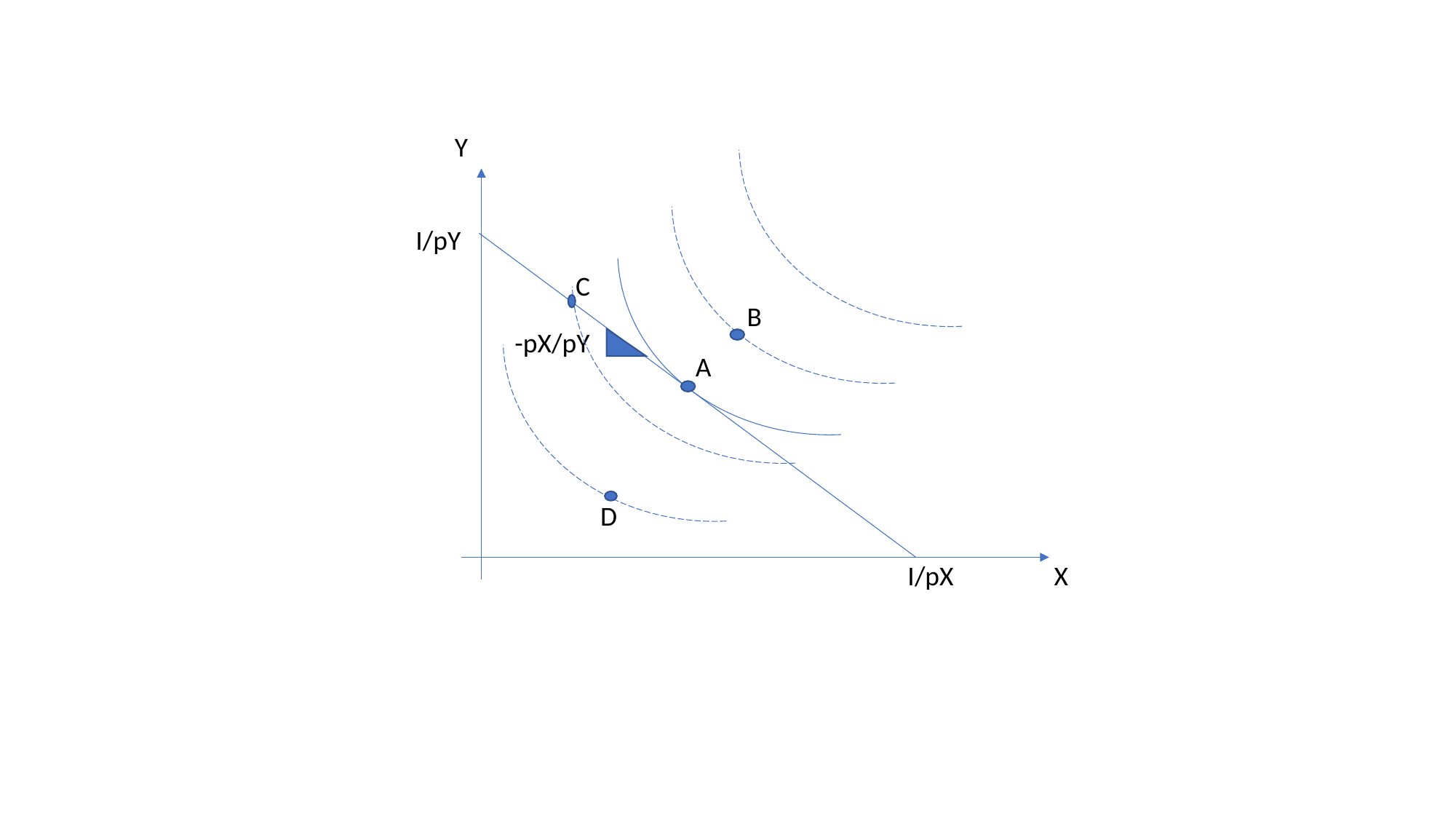

Y

I/pY
C
B

-pX/pY

A

D
I/pX
X